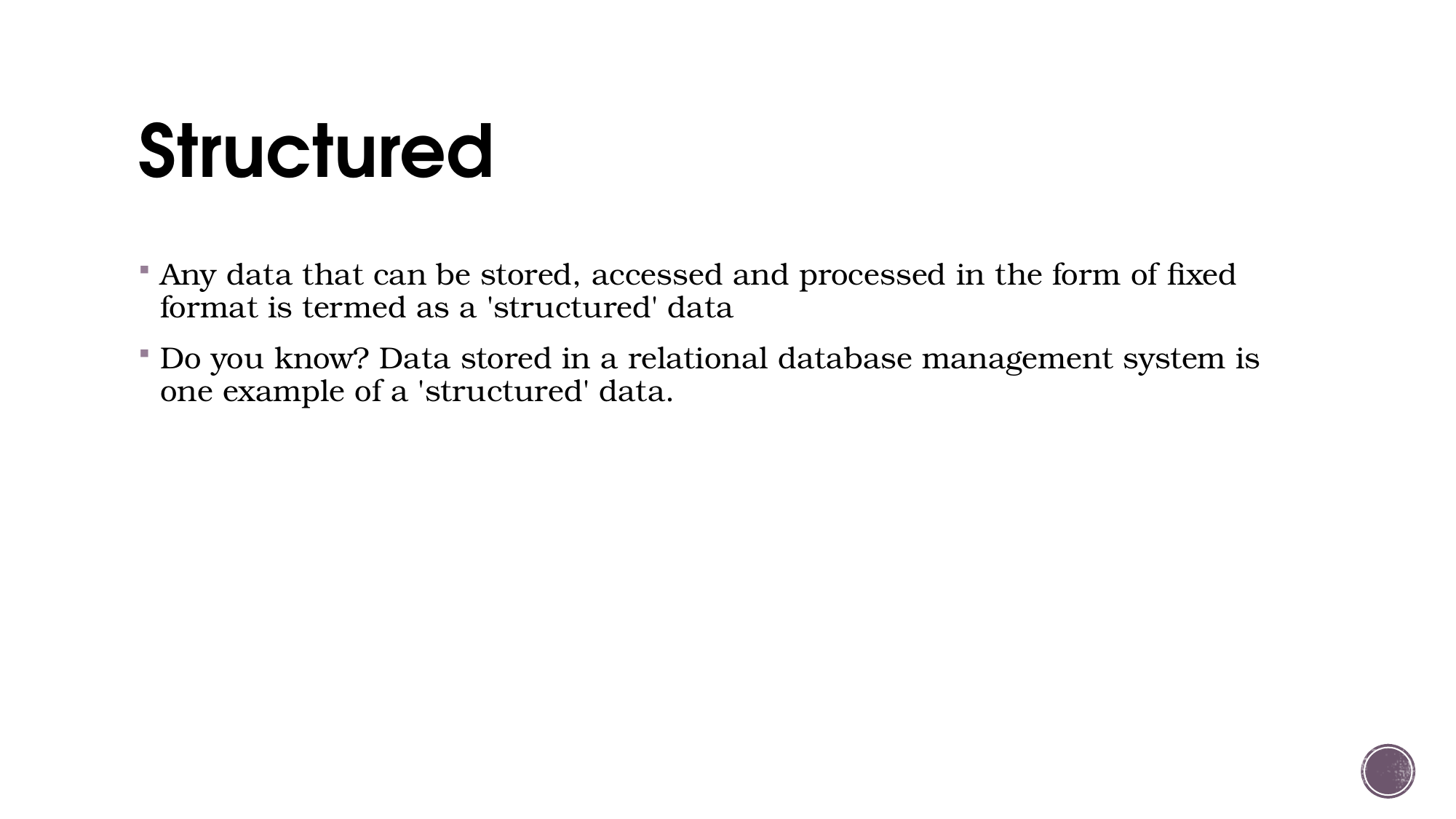

# Structured
Any data that can be stored, accessed and processed in the form of fixed format is termed as a 'structured' data
Do you know? Data stored in a relational database management system is one example of a 'structured' data.